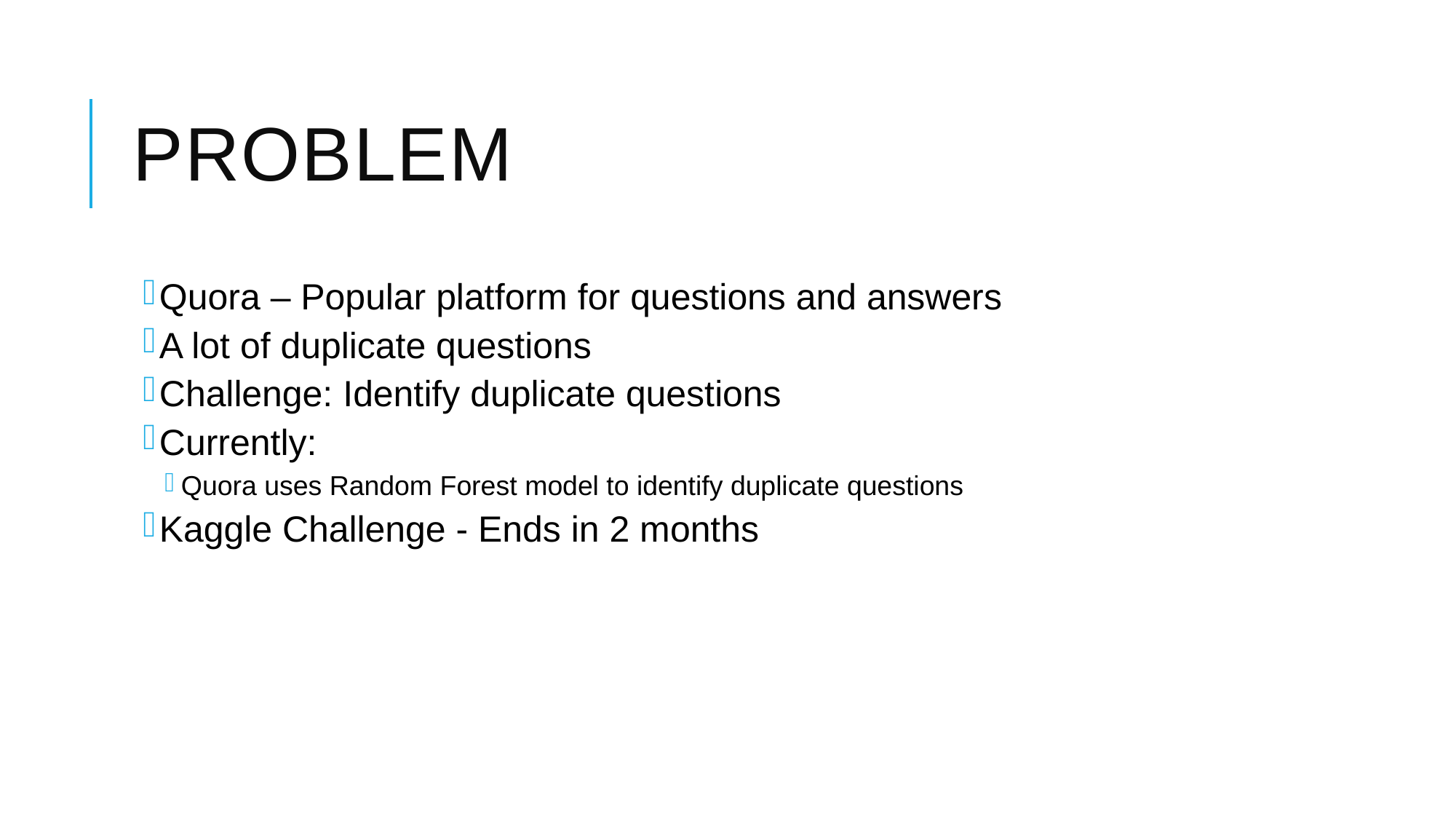

# Problem
Quora – Popular platform for questions and answers
A lot of duplicate questions
Challenge: Identify duplicate questions
Currently:
Quora uses Random Forest model to identify duplicate questions
Kaggle Challenge - Ends in 2 months